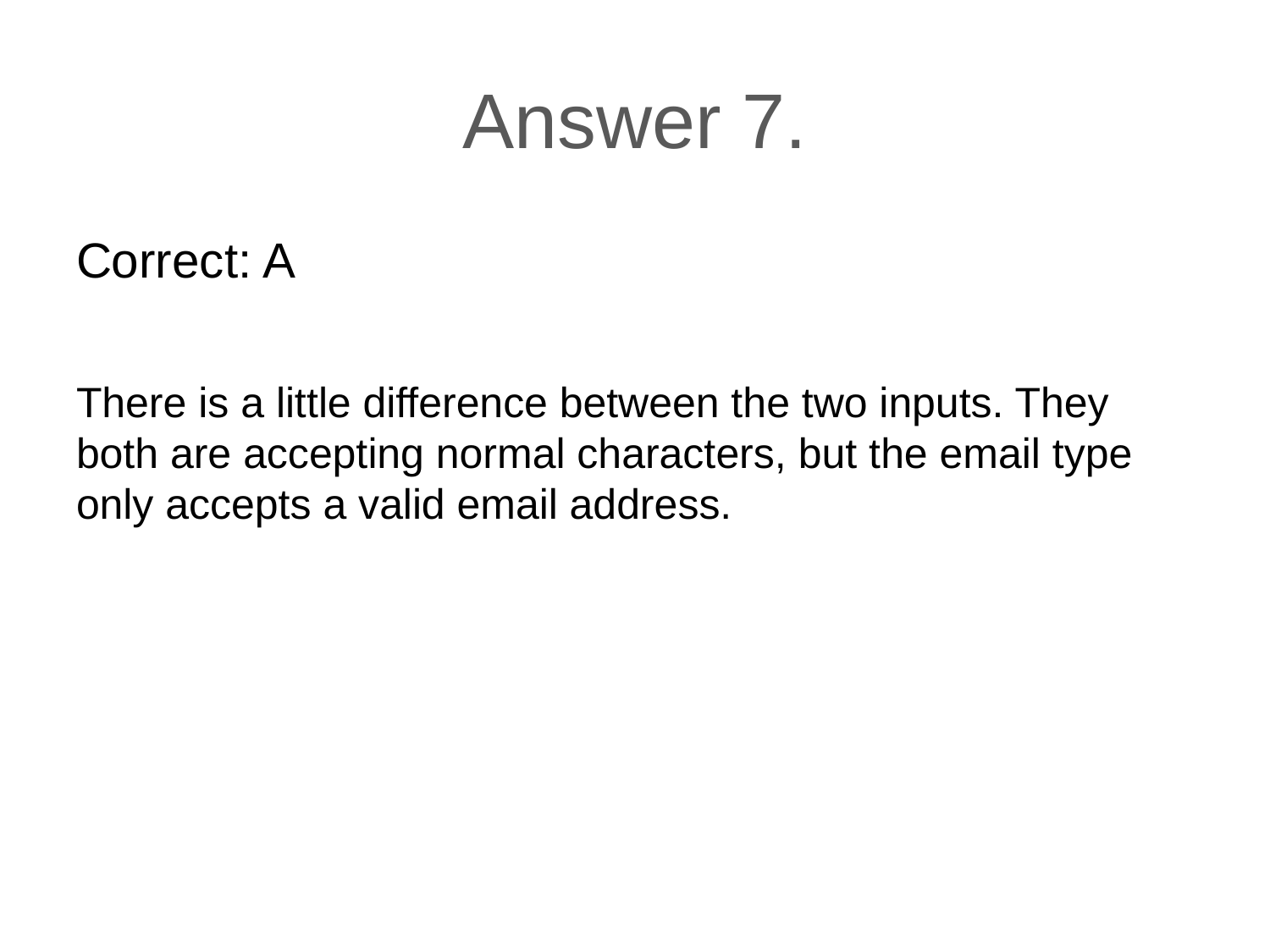

# Answer 7.
Correct: A

There is a little difference between the two inputs. They both are accepting normal characters, but the email type only accepts a valid email address.